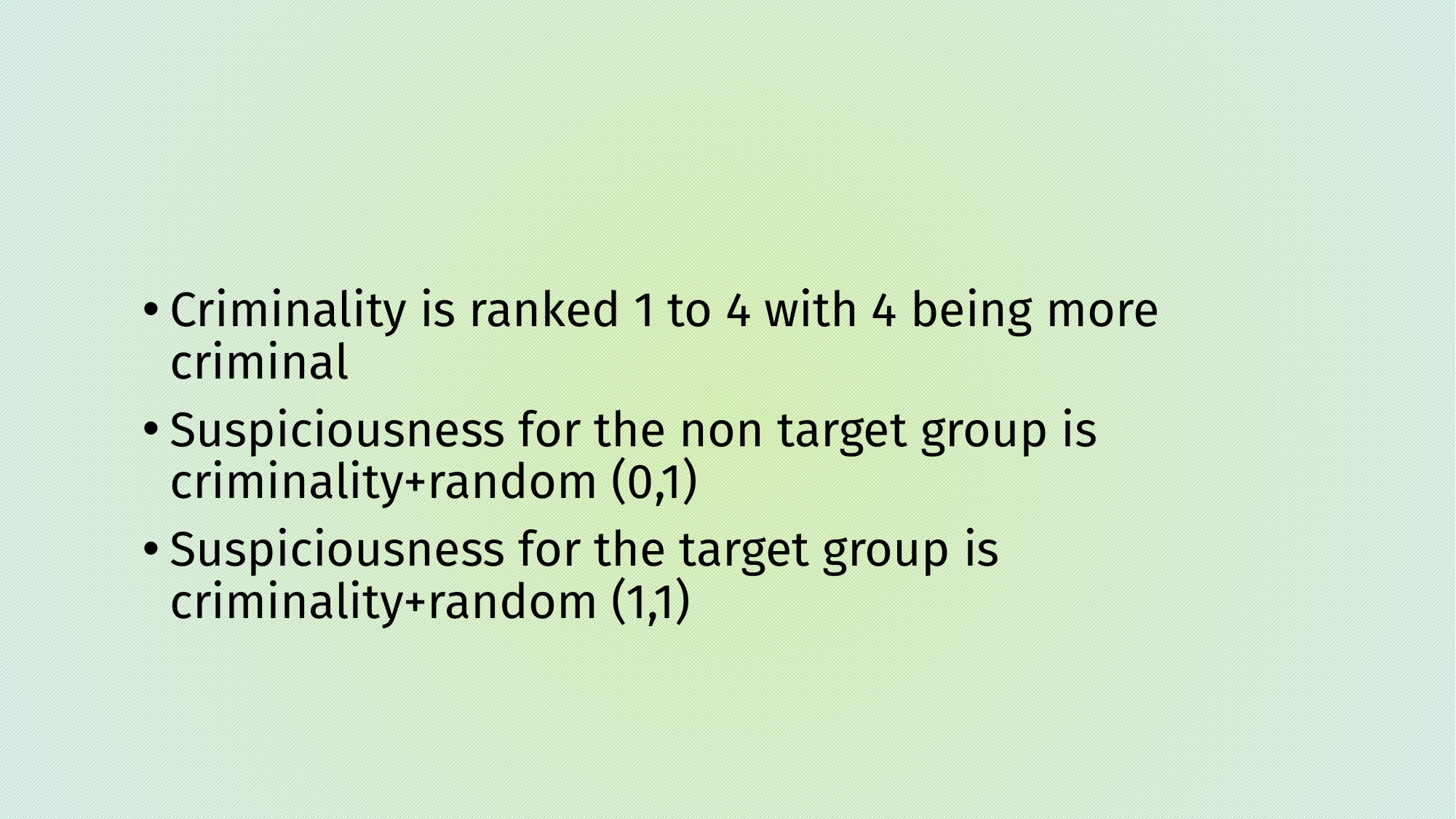

#
Criminality is ranked 1 to 4 with 4 being more criminal
Suspiciousness for the non target group is criminality+random (0,1)
Suspiciousness for the target group is criminality+random (1,1)